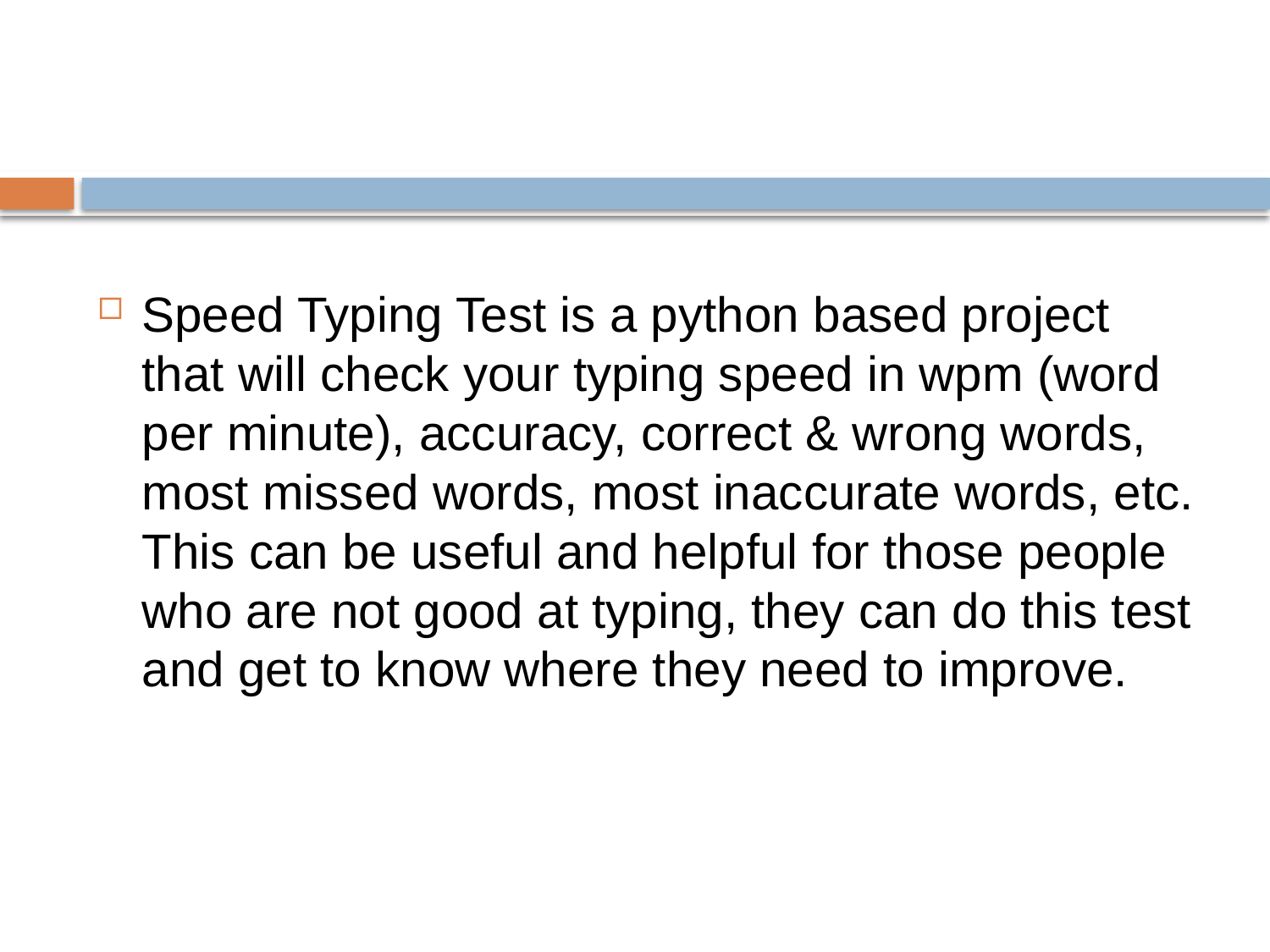

Speed Typing Test is a python based project that will check your typing speed in wpm (word per minute), accuracy, correct & wrong words,  most missed words, most inaccurate words, etc. This can be useful and helpful for those people who are not good at typing, they can do this test and get to know where they need to improve.